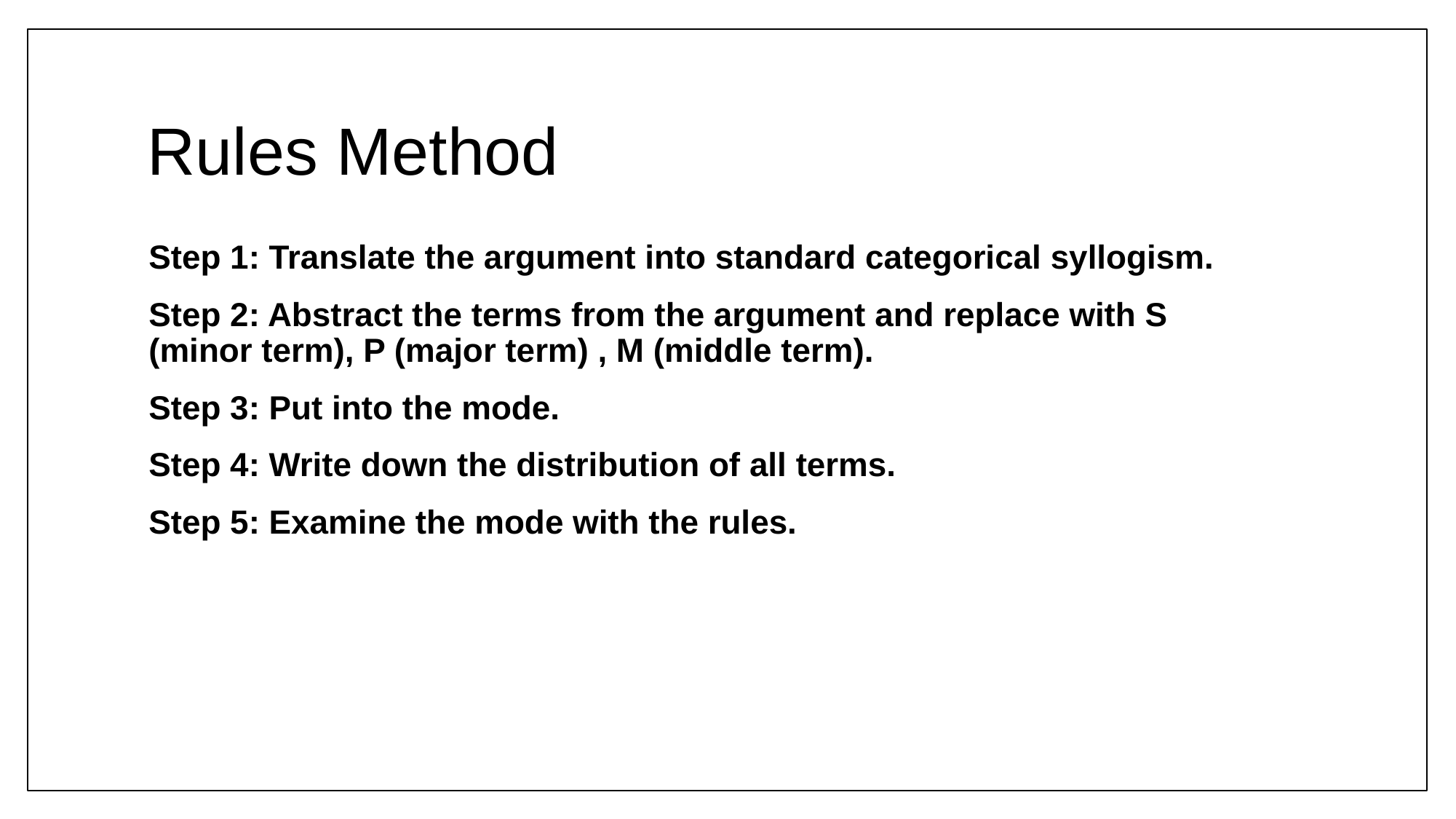

# Rules Method
Step 1: Translate the argument into standard categorical syllogism.
Step 2: Abstract the terms from the argument and replace with S (minor term), P (major term) , M (middle term).
Step 3: Put into the mode.
Step 4: Write down the distribution of all terms.
Step 5: Examine the mode with the rules.